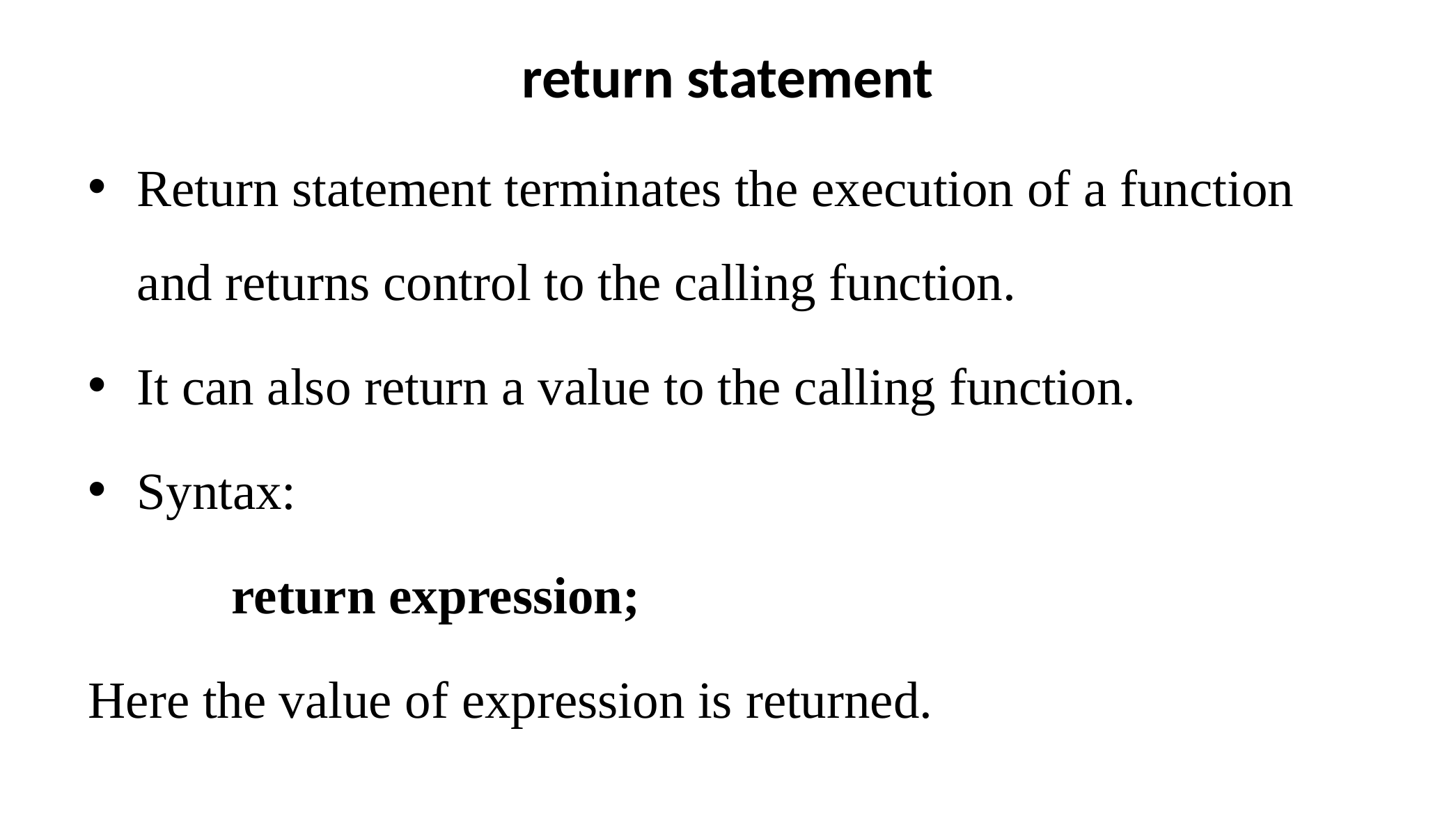

# return statement
Return statement terminates the execution of a function and returns control to the calling function.
It can also return a value to the calling function.
Syntax:
           return expression;
Here the value of expression is returned.